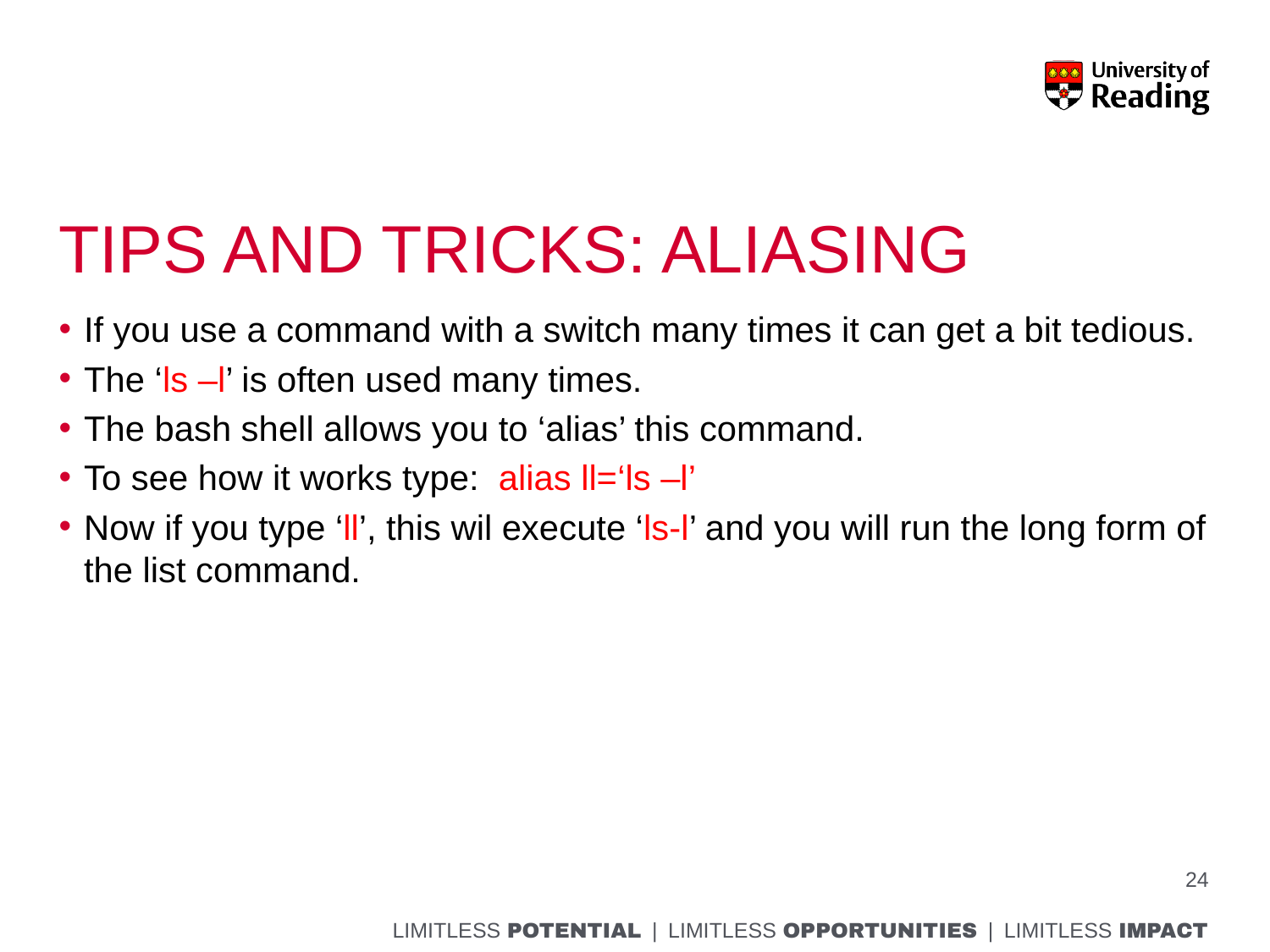

# Tips and tricks: Aliasing
If you use a command with a switch many times it can get a bit tedious.
The ‘ls –l’ is often used many times.
The bash shell allows you to ‘alias’ this command.
To see how it works type:  alias ll=‘ls –l’
Now if you type ‘ll’, this wil execute ‘ls-l’ and you will run the long form of the list command.

24